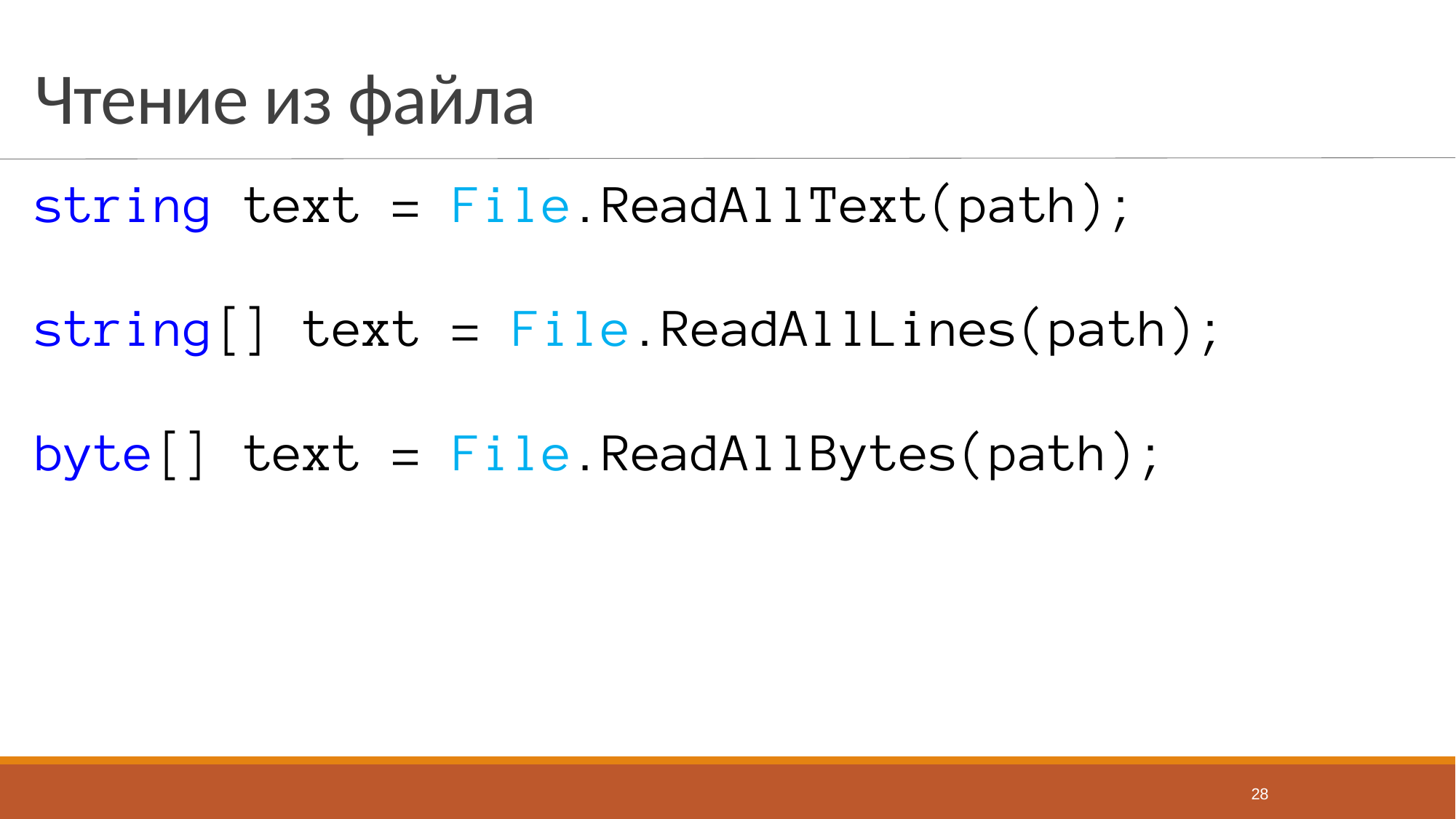

# Чтение из файла
string text = File.ReadAllText(path);

string[] text = File.ReadAllLines(path);

byte[] text = File.ReadAllBytes(path);
28